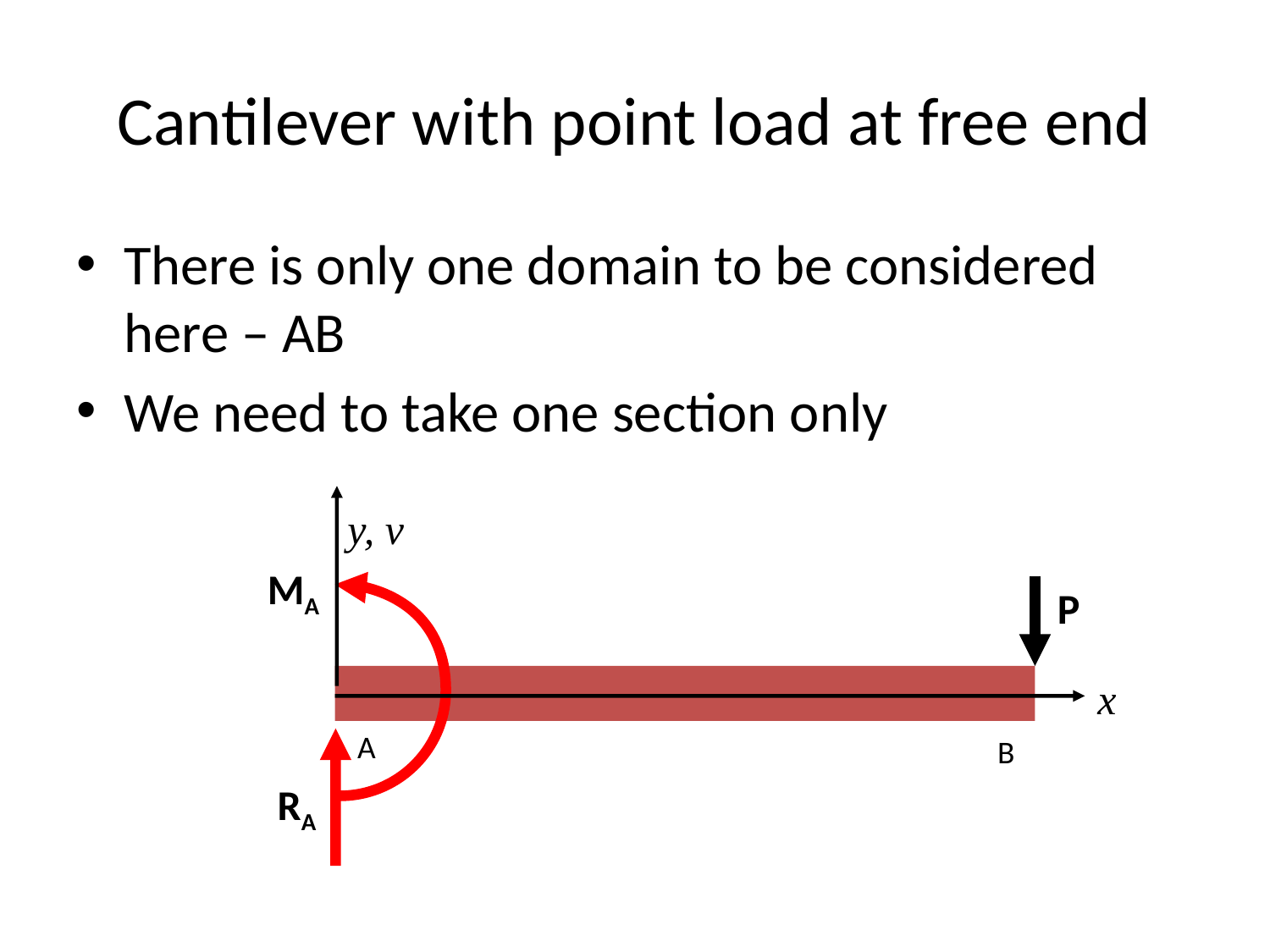

# Cantilever with point load at free end
There is only one domain to be considered here – AB
We need to take one section only

y, v
MA
P

A
B

RA
x